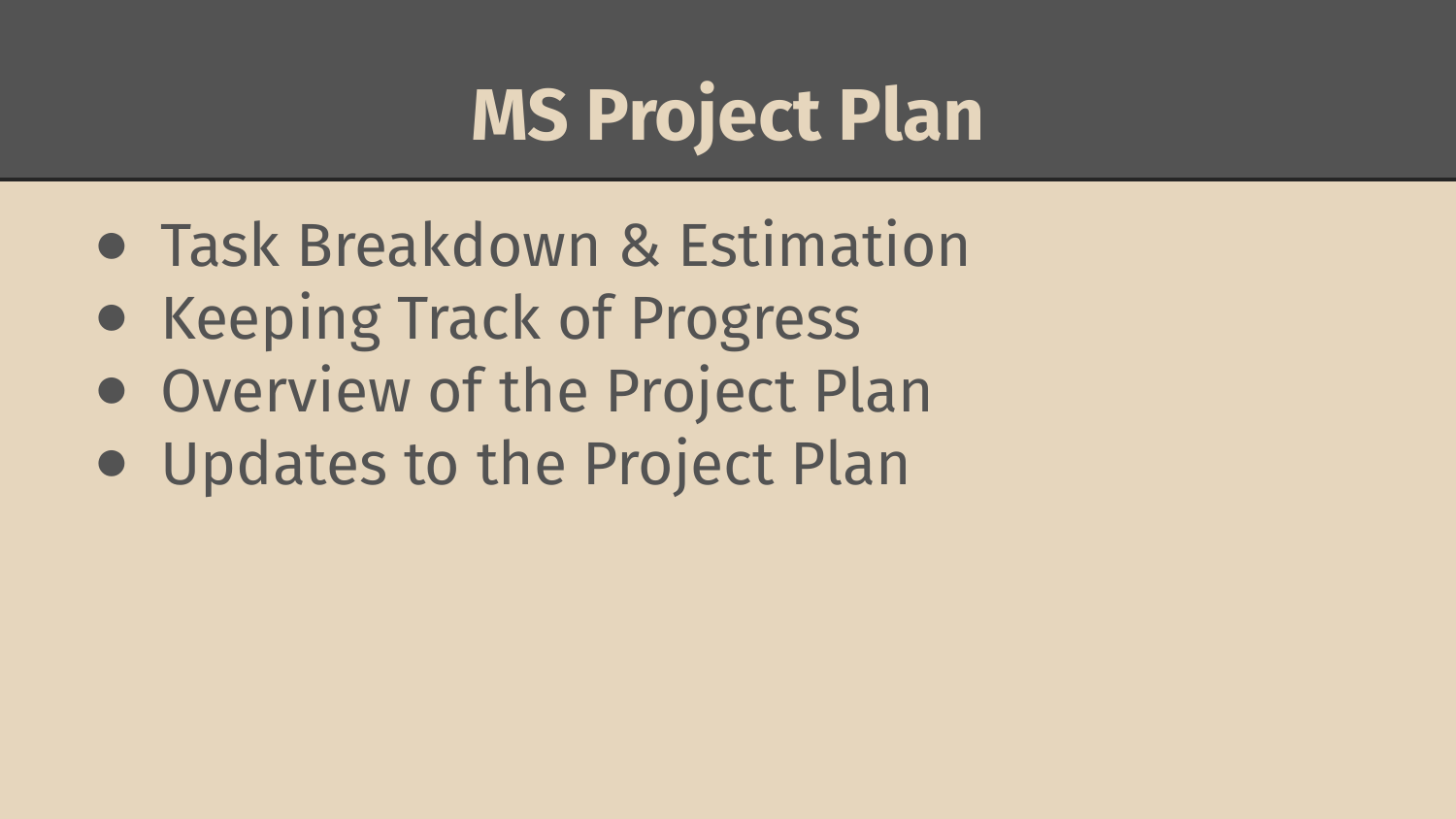

# MS Project Plan
Task Breakdown & Estimation
Keeping Track of Progress
Overview of the Project Plan
Updates to the Project Plan